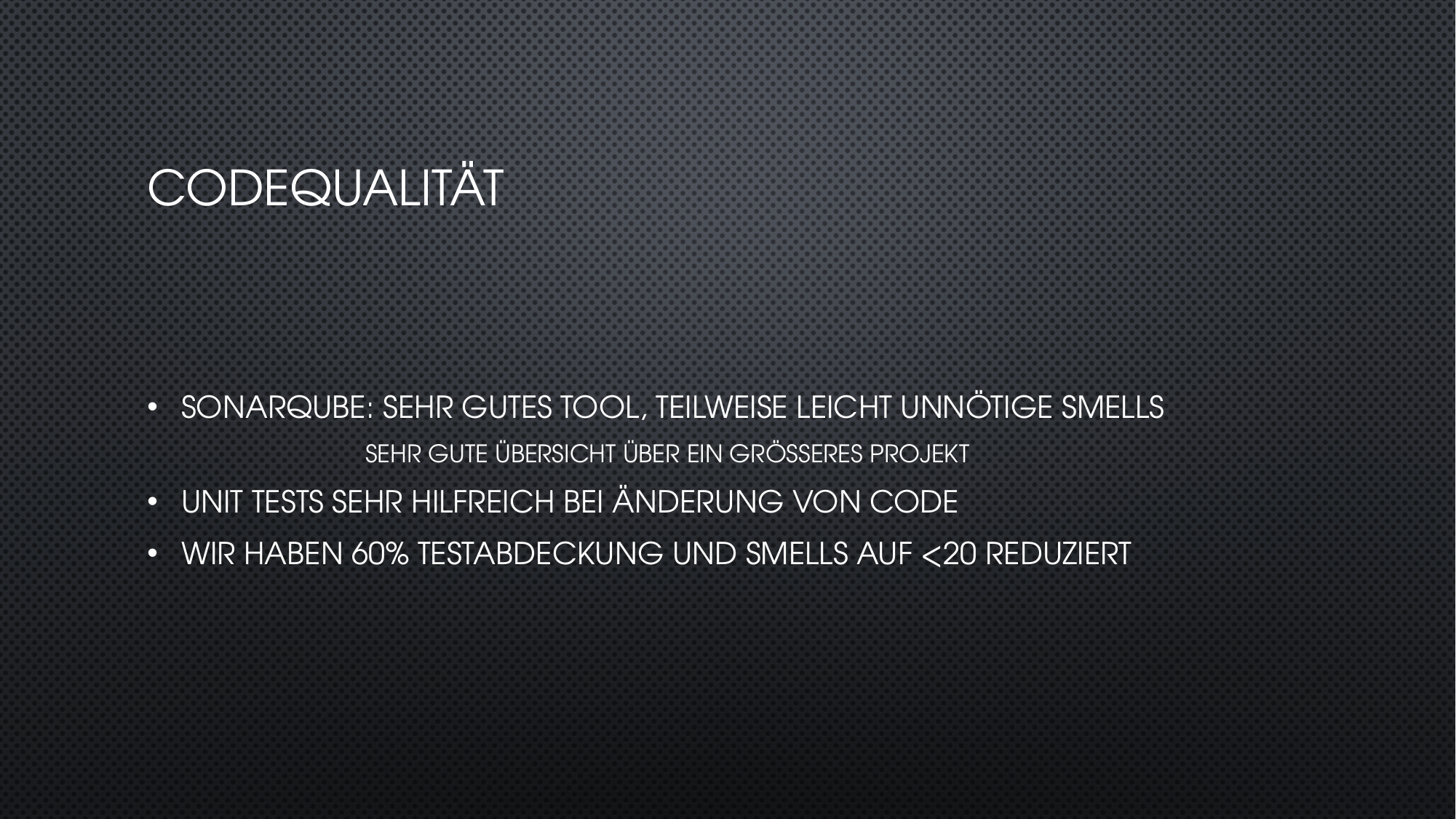

# CodeQualität
Sonarqube: Sehr Gutes Tool, Teilweise leicht unnötige smells
	Sehr gute Übersicht über ein grösseres Projekt
Unit Tests sehr Hilfreich bei Änderung von Code
Wir haben 60% Testabdeckung und Smells auf <20 reduziert